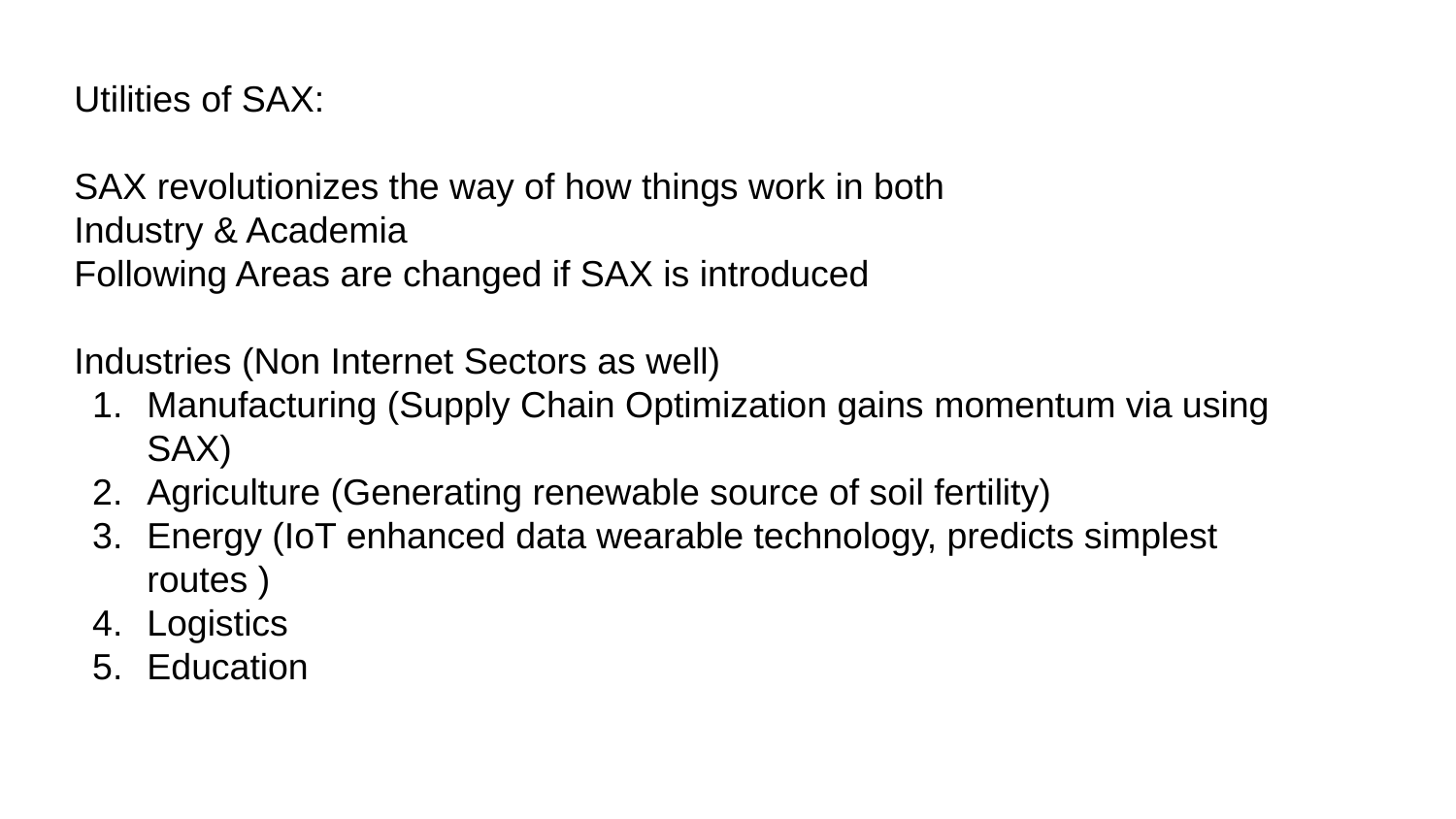

Utilities of SAX:

SAX revolutionizes the way of how things work in both
Industry & Academia
Following Areas are changed if SAX is introduced

Industries (Non Internet Sectors as well)
Manufacturing (Supply Chain Optimization gains momentum via using SAX)
Agriculture (Generating renewable source of soil fertility)
Energy (IoT enhanced data wearable technology, predicts simplest routes )
Logistics
Education